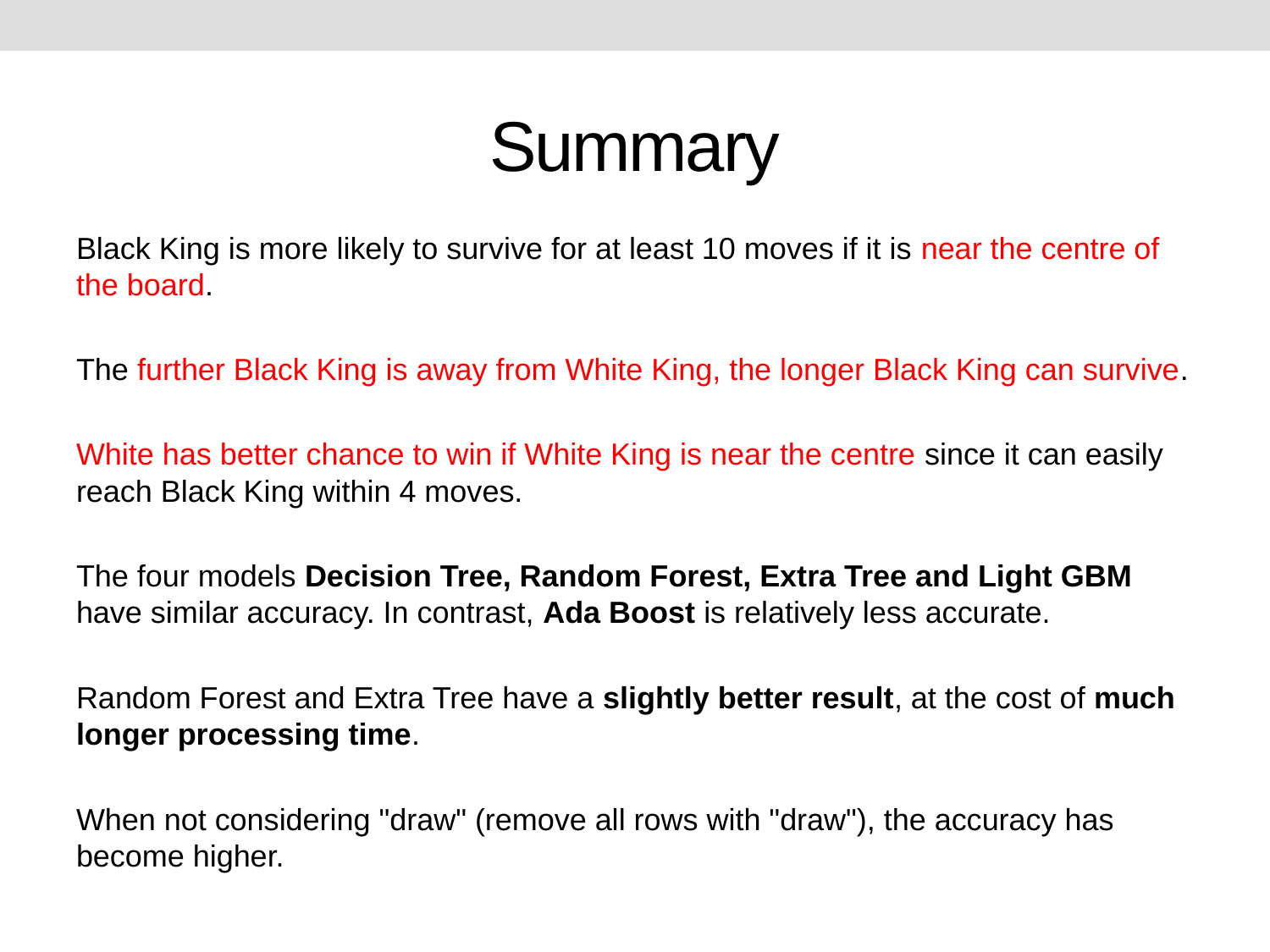

# Summary
Black King is more likely to survive for at least 10 moves if it is near the centre of the board.

The further Black King is away from White King, the longer Black King can survive.

White has better chance to win if White King is near the centre since it can easily reach Black King within 4 moves.

The four models Decision Tree, Random Forest, Extra Tree and Light GBM have similar accuracy. In contrast, Ada Boost is relatively less accurate.

Random Forest and Extra Tree have a slightly better result, at the cost of much longer processing time.

When not considering "draw" (remove all rows with "draw"), the accuracy has become higher.